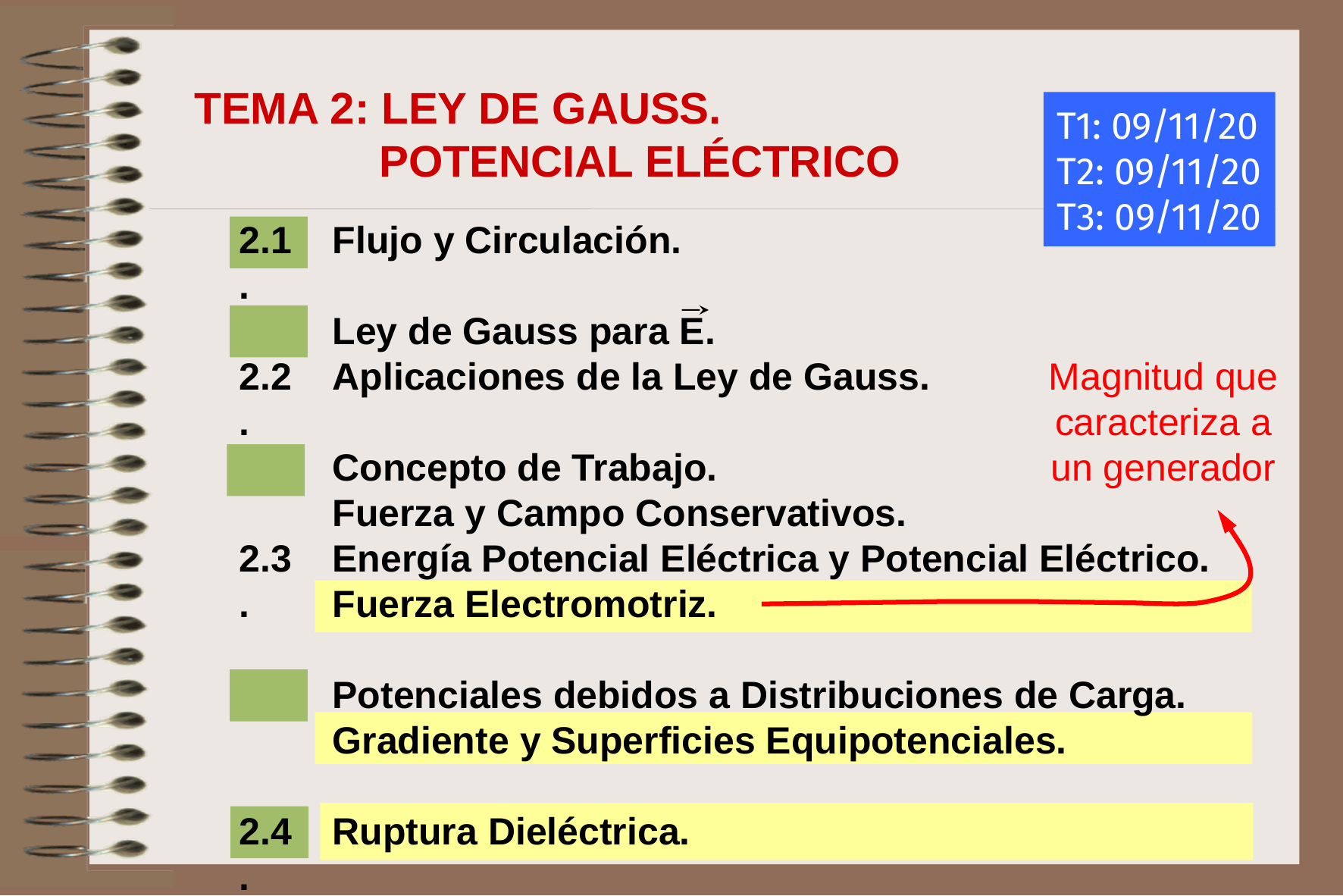

TEMA 2: LEY DE GAUSS.
               POTENCIAL ELÉCTRICO
T1: 09/11/20
T2: 09/11/20
T3: 09/11/20
2.1.

2.2.

2.3.

2.4.

2.5.
Flujo y Circulación.

Ley de Gauss para E.
Aplicaciones de la Ley de Gauss.

Concepto de Trabajo.
Fuerza y Campo Conservativos.
Energía Potencial Eléctrica y Potencial Eléctrico.
Fuerza Electromotriz.

Potenciales debidos a Distribuciones de Carga.
Gradiente y Superficies Equipotenciales.

Ruptura Dieléctrica.

Magnitud que caracteriza a un generador